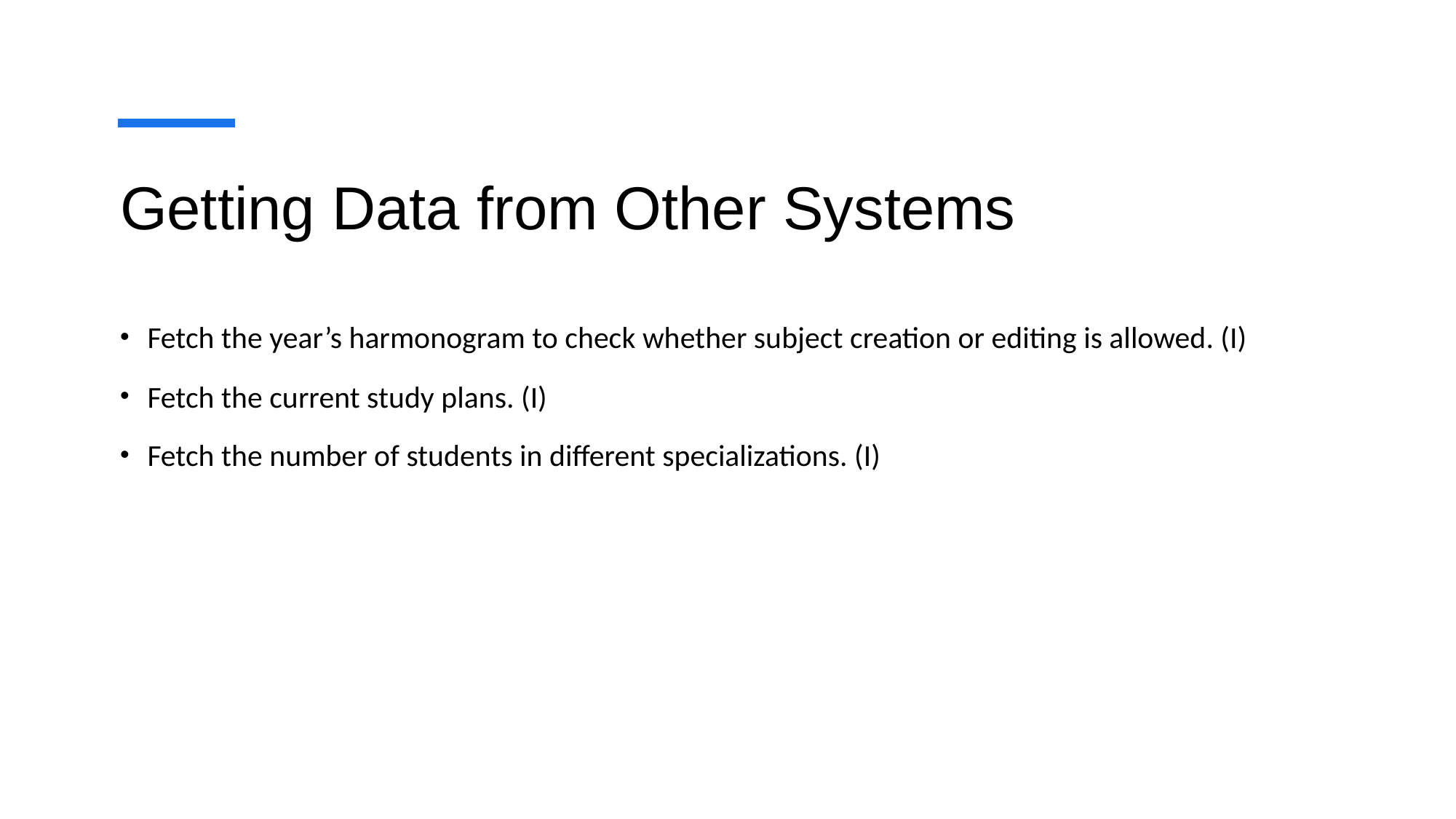

# Getting Data from Other Systems
Fetch the year’s harmonogram to check whether subject creation or editing is allowed. (I)
Fetch the current study plans. (I)
Fetch the number of students in different specializations. (I)